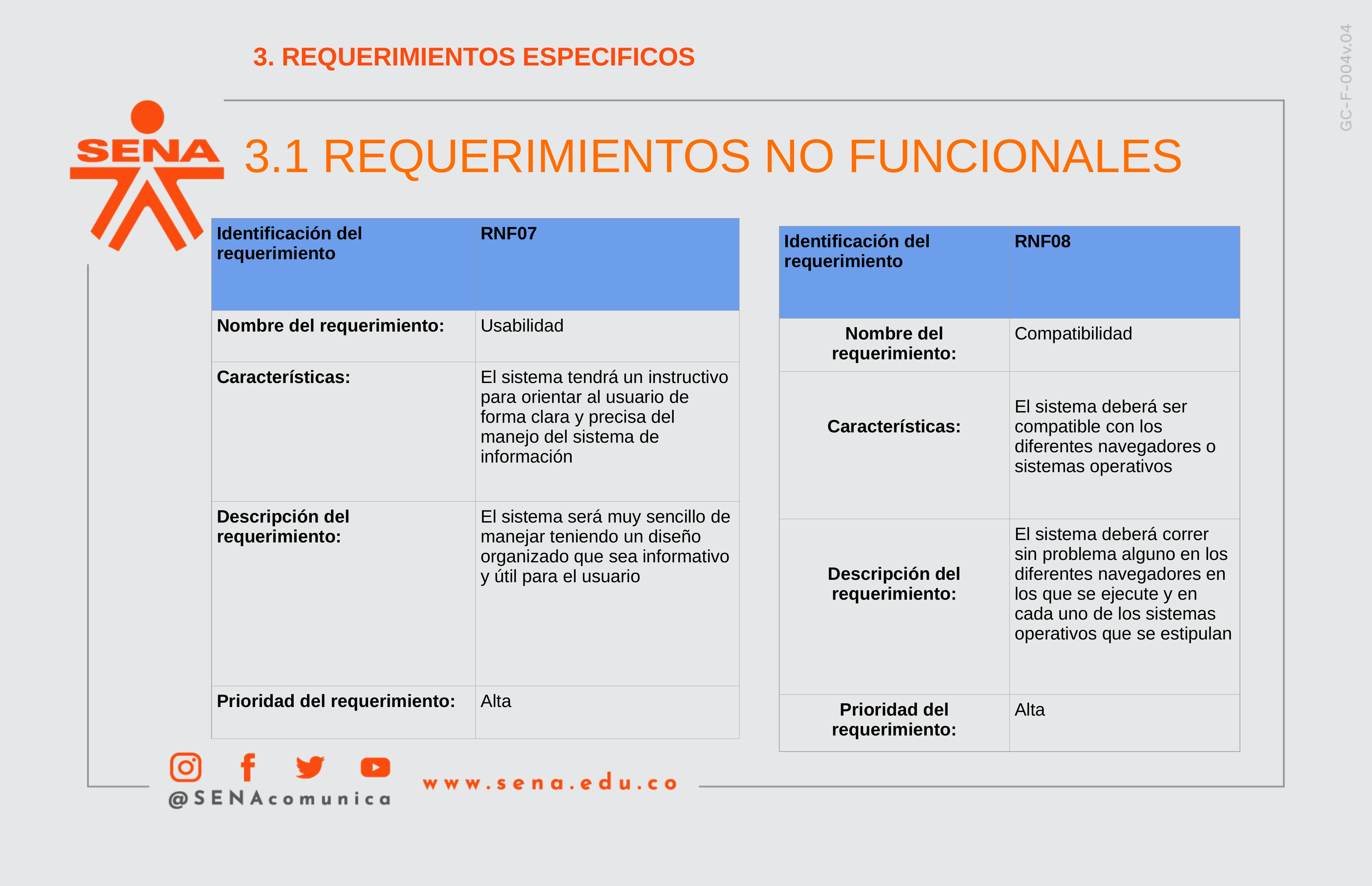

3. REQUERIMIENTOS ESPECIFICOS
3.1 REQUERIMIENTOS NO FUNCIONALES
| Identificación del requerimiento | RNF07 |
| --- | --- |
| Nombre del requerimiento: | Usabilidad |
| Características: | El sistema tendrá un instructivo para orientar al usuario de forma clara y precisa del manejo del sistema de información |
| Descripción del requerimiento: | El sistema será muy sencillo de manejar teniendo un diseño organizado que sea informativo y útil para el usuario |
| Prioridad del requerimiento: | Alta |
| Identificación del requerimiento | RNF08 |
| --- | --- |
| Nombre del requerimiento: | Compatibilidad |
| Características: | El sistema deberá ser compatible con los diferentes navegadores o sistemas operativos |
| Descripción del requerimiento: | El sistema deberá correr sin problema alguno en los diferentes navegadores en los que se ejecute y en cada uno de los sistemas operativos que se estipulan |
| Prioridad del requerimiento: | Alta |